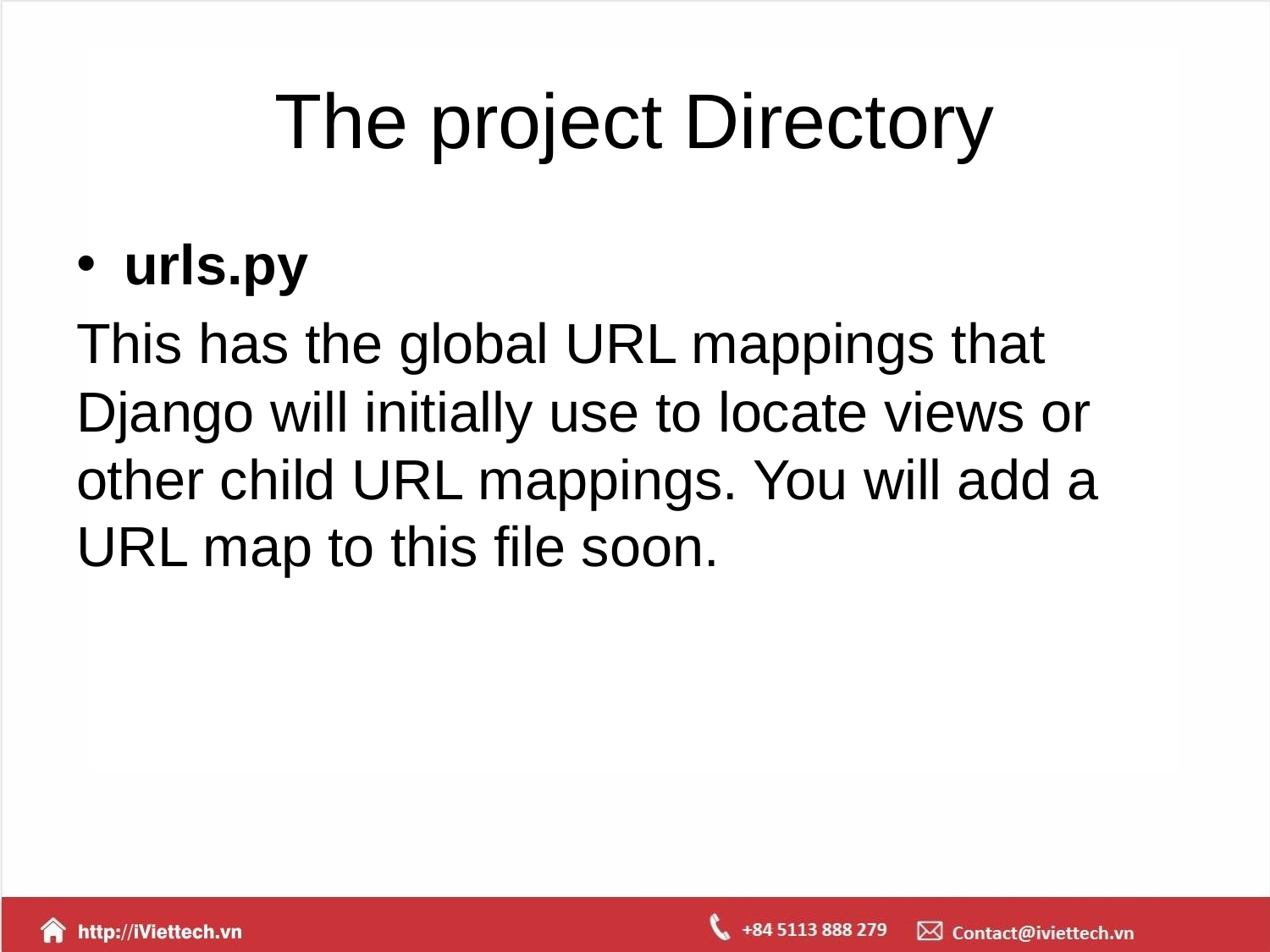

# The project Directory
urls.py
This has the global URL mappings that Django will initially use to locate views or other child URL mappings. You will add a URL map to this file soon.